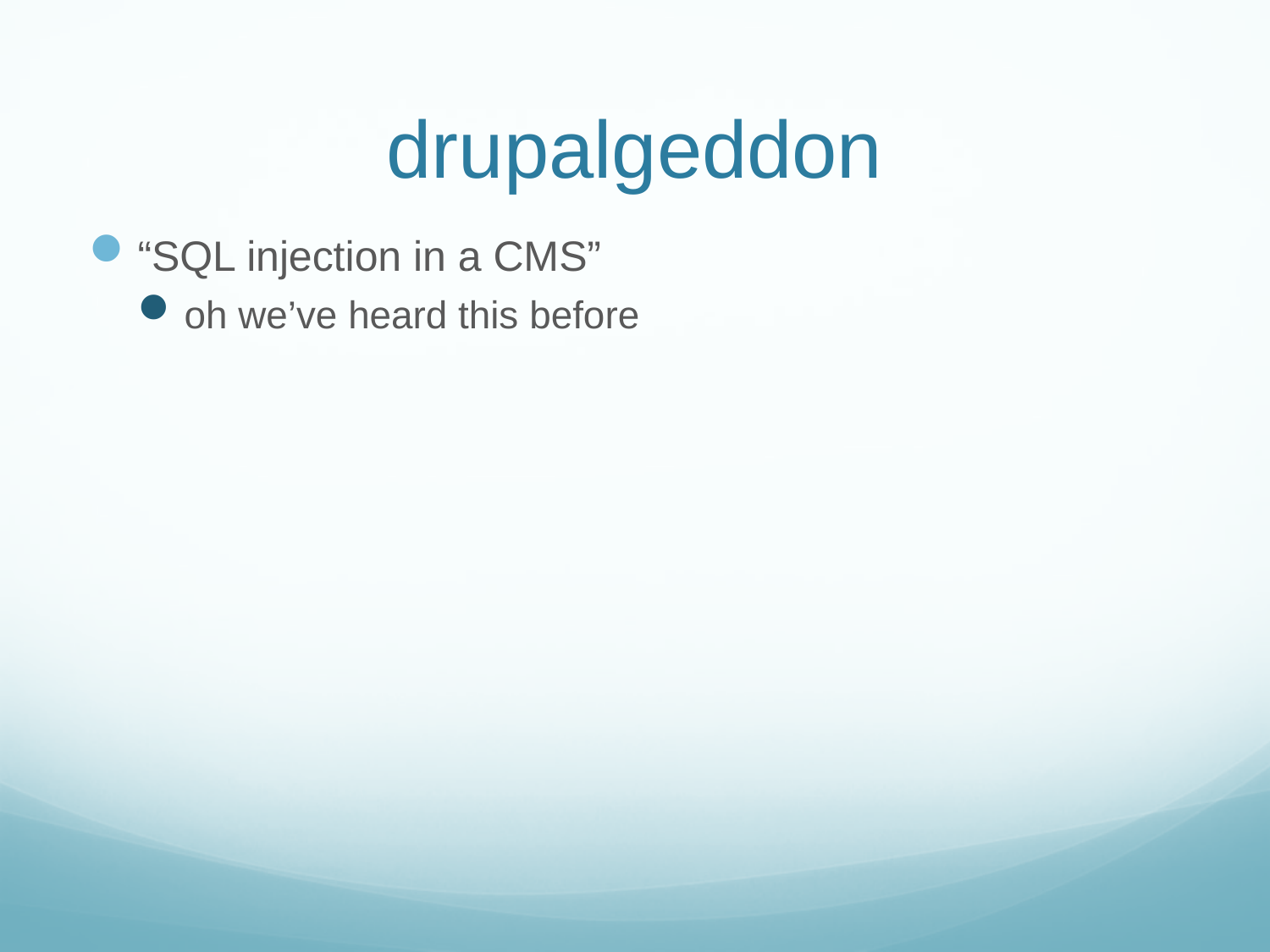

# drupalgeddon
“SQL injection in a CMS”
oh we’ve heard this before